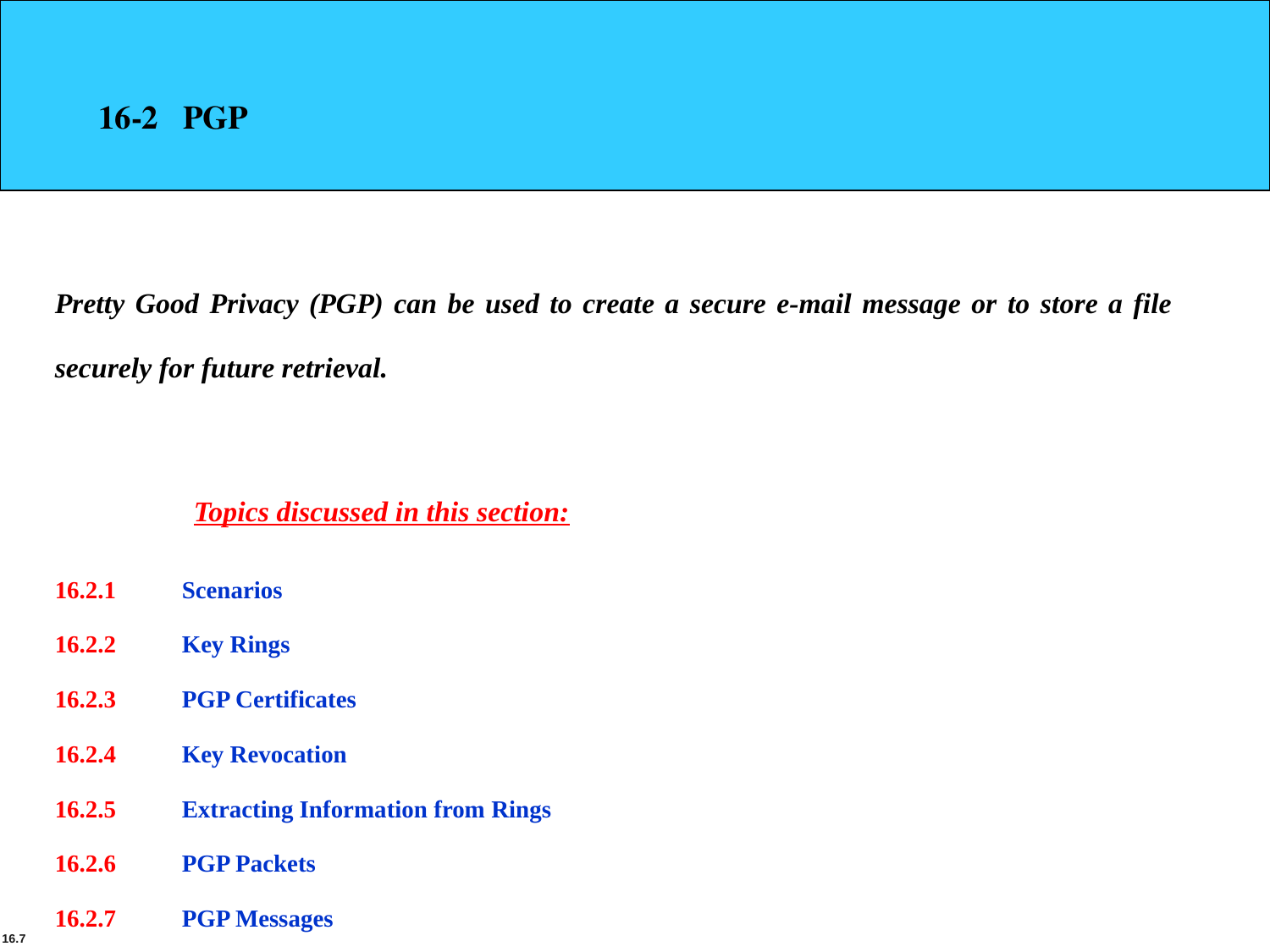

16-2   PGP
Pretty Good Privacy (PGP) can be used to create a secure e-mail message or to store a file securely for future retrieval.
Topics discussed in this section:
16.2.1	Scenarios
16.2.2	Key Rings
16.2.3	PGP Certificates
16.2.4	Key Revocation
16.2.5	Extracting Information from Rings
16.2.6	PGP Packets
16.2.7	PGP Messages
16.7